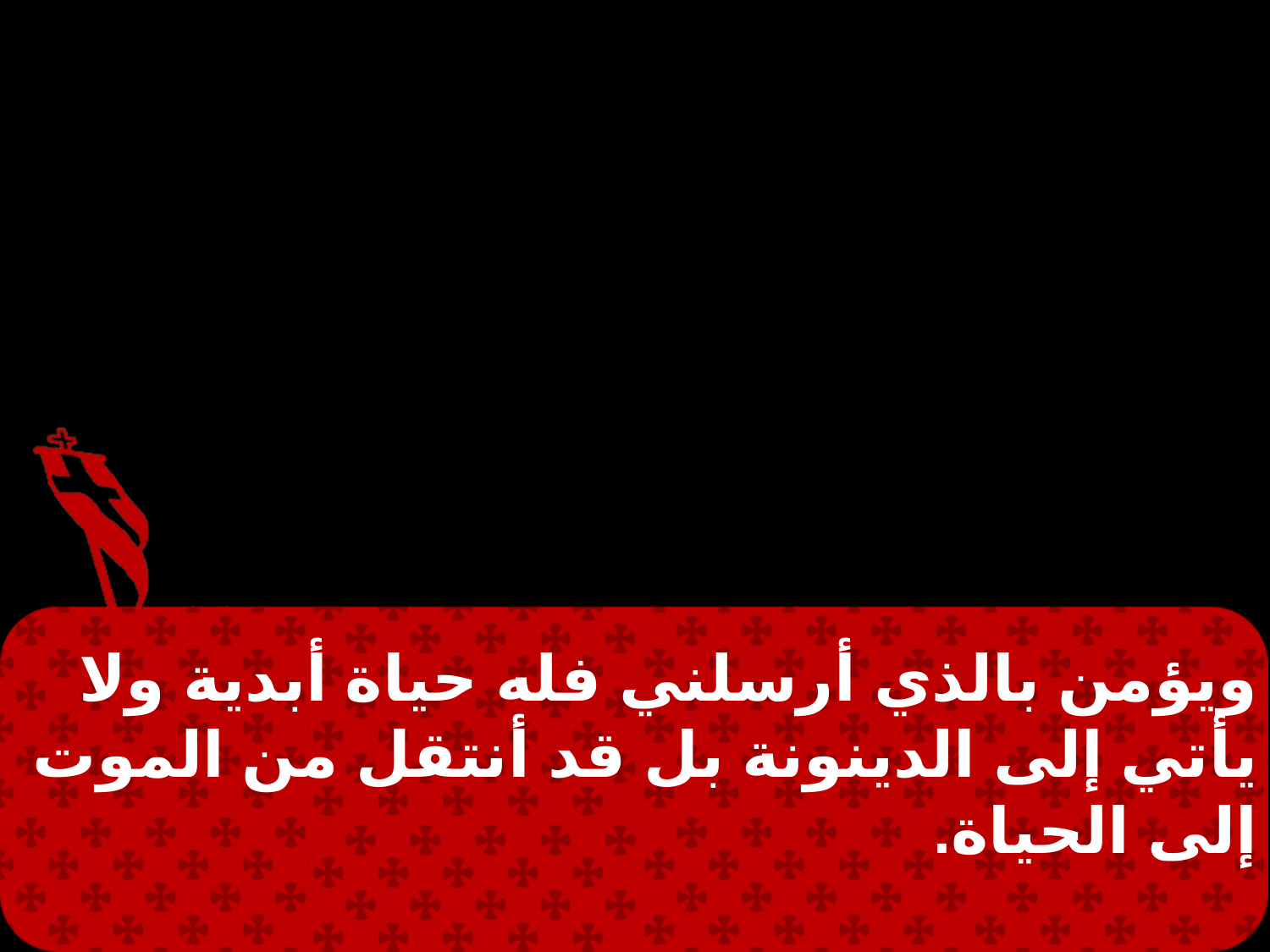

ويؤمن بالذي أرسلني فله حياة أبدية ولا يأتي إلى الدينونة بل قد أنتقل من الموت إلى الحياة.